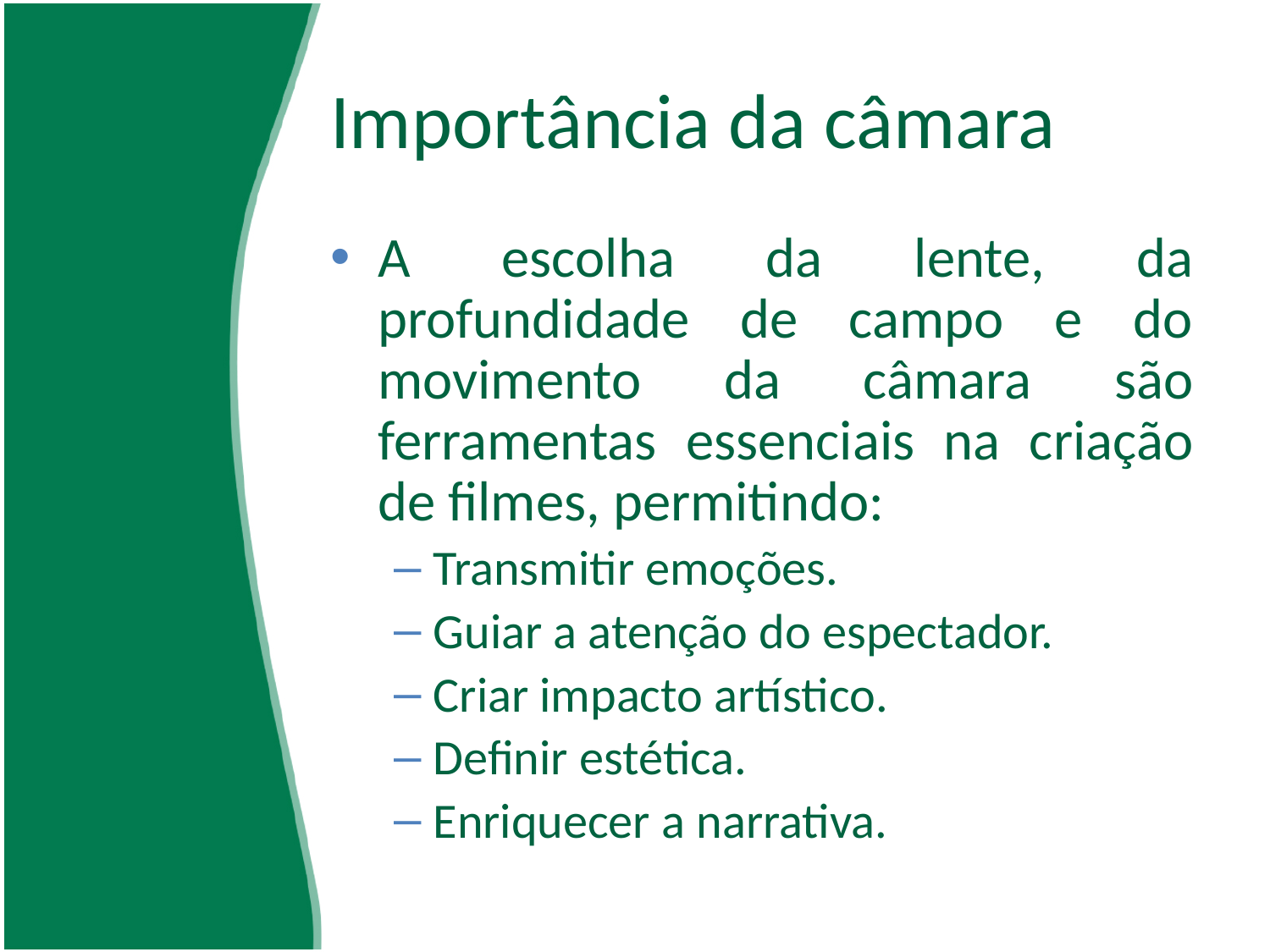

# Importância da câmara
A escolha da lente, da profundidade de campo e do movimento da câmara são ferramentas essenciais na criação de filmes, permitindo:
Transmitir emoções.
Guiar a atenção do espectador.
Criar impacto artístico.
Definir estética.
Enriquecer a narrativa.